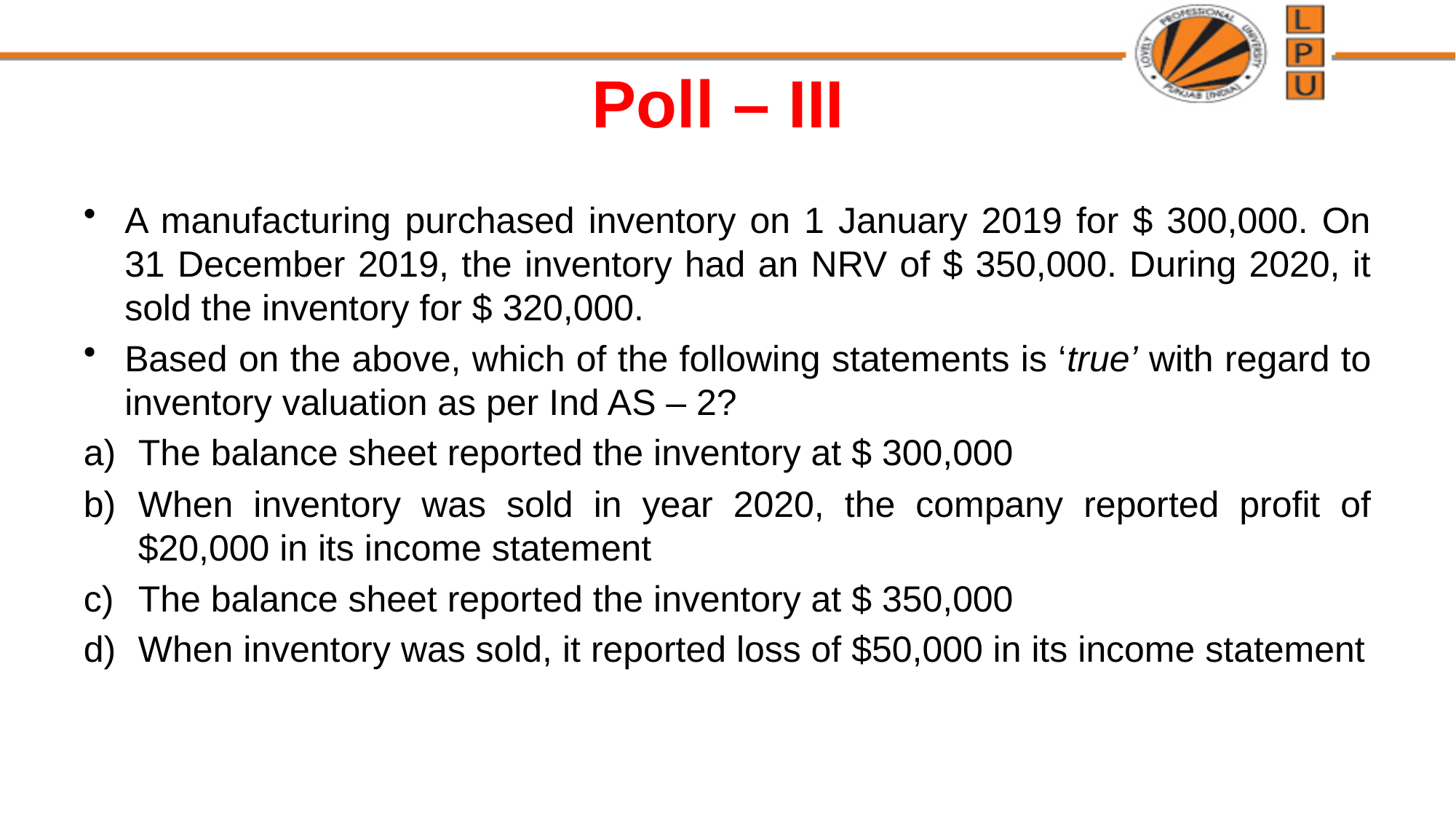

# Poll – III
A manufacturing purchased inventory on 1 January 2019 for $ 300,000. On 31 December 2019, the inventory had an NRV of $ 350,000. During 2020, it sold the inventory for $ 320,000.
Based on the above, which of the following statements is ‘true’ with regard to inventory valuation as per Ind AS – 2?
The balance sheet reported the inventory at $ 300,000
When inventory was sold in year 2020, the company reported profit of $20,000 in its income statement
The balance sheet reported the inventory at $ 350,000
When inventory was sold, it reported loss of $50,000 in its income statement